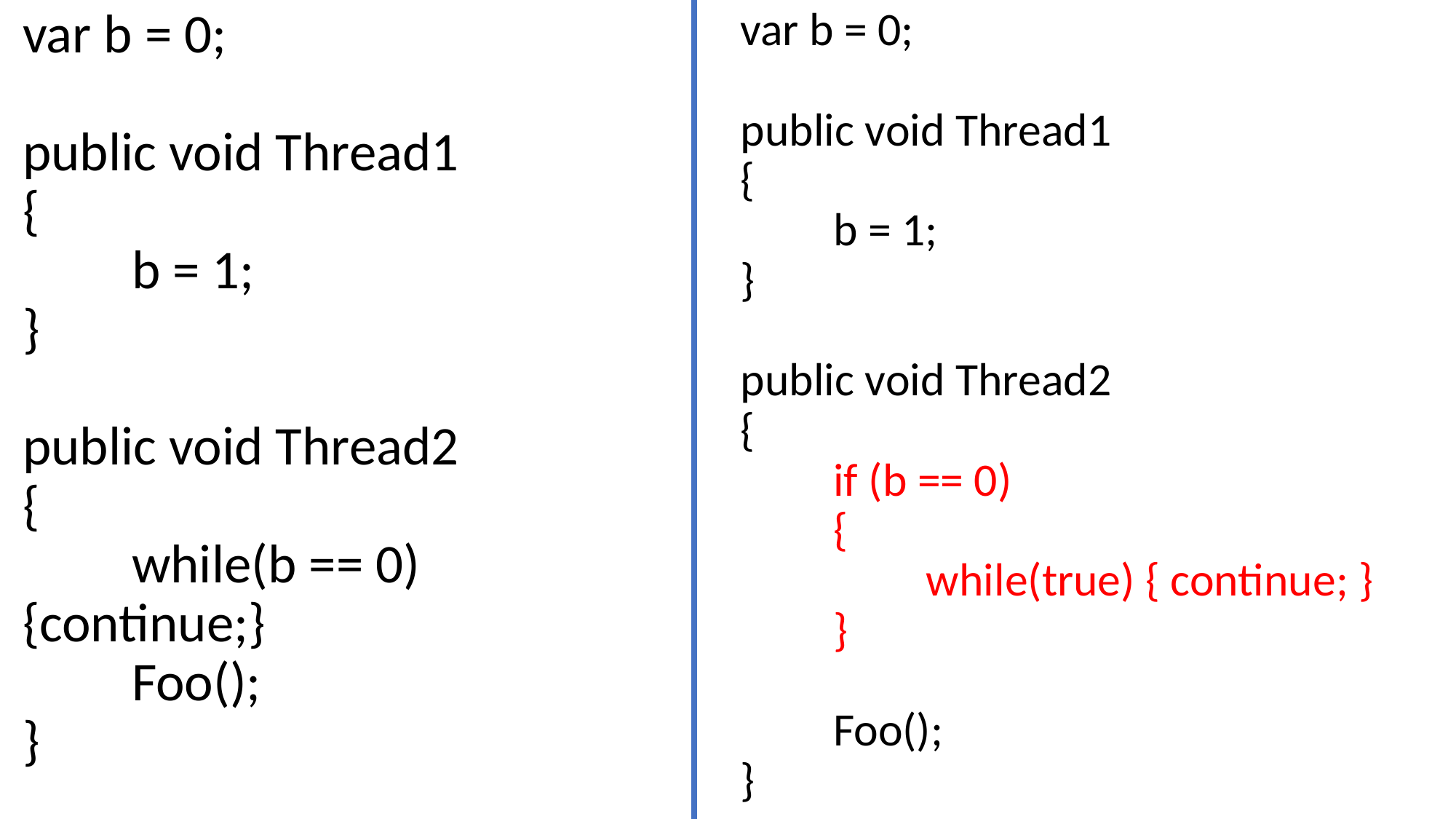

# var b = 0; public void Thread1 { b = 1; } public void Thread2 { while(b == 0) {continue;} Foo(); }
var b = 0;
public void Thread1
{
	b = 1;
}
public void Thread2
{
	if (b == 0)
	{
	 	while(true) { continue; }
	}
	Foo();
}